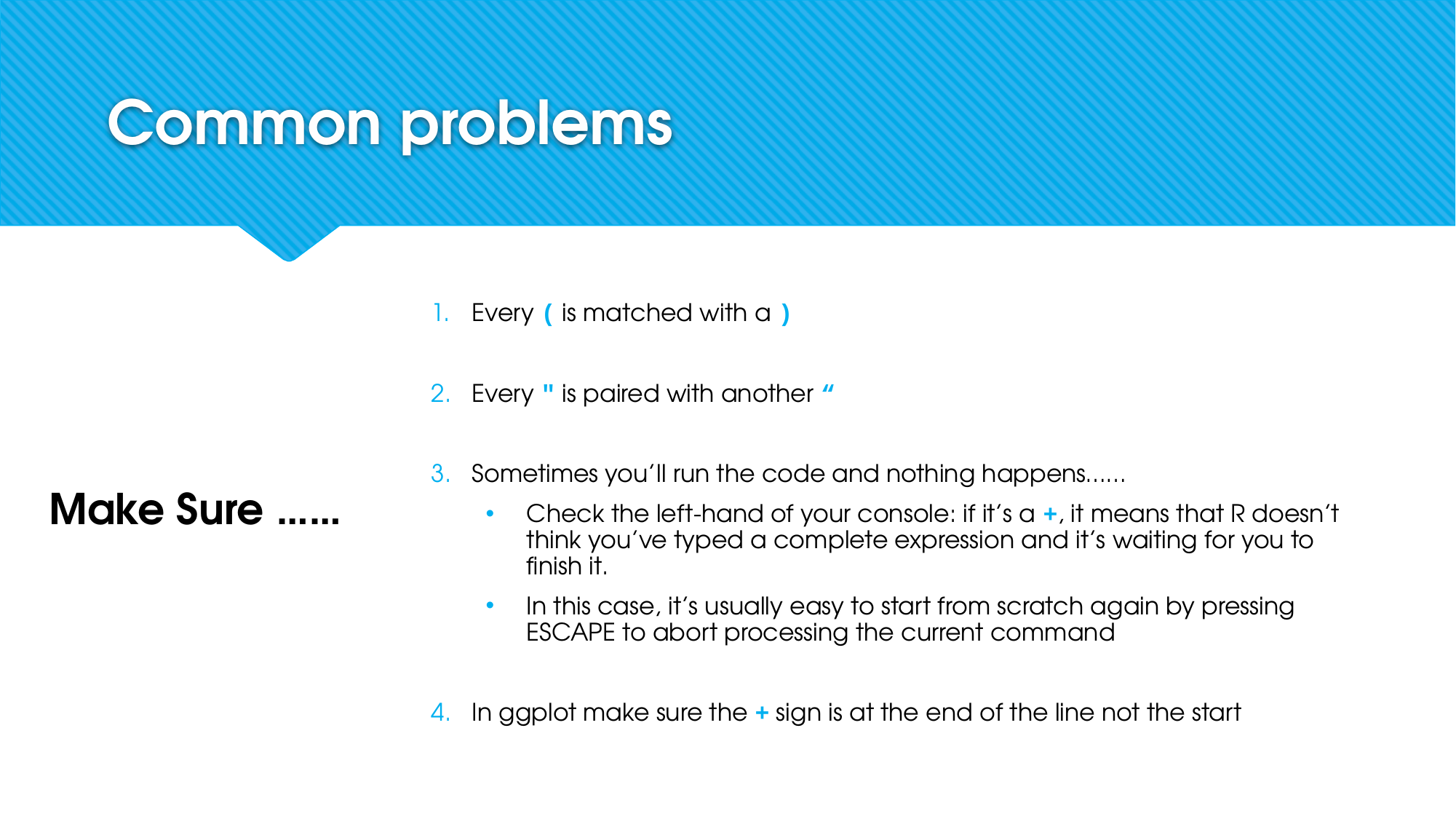

# Common problems
Every ( is matched with a )

Every " is paired with another “

Sometimes you’ll run the code and nothing happens……
Check the left-hand of your console: if it’s a +, it means that R doesn’t think you’ve typed a complete expression and it’s waiting for you to finish it.
In this case, it’s usually easy to start from scratch again by pressing ESCAPE to abort processing the current command

In ggplot make sure the + sign is at the end of the line not the start
Make Sure ……